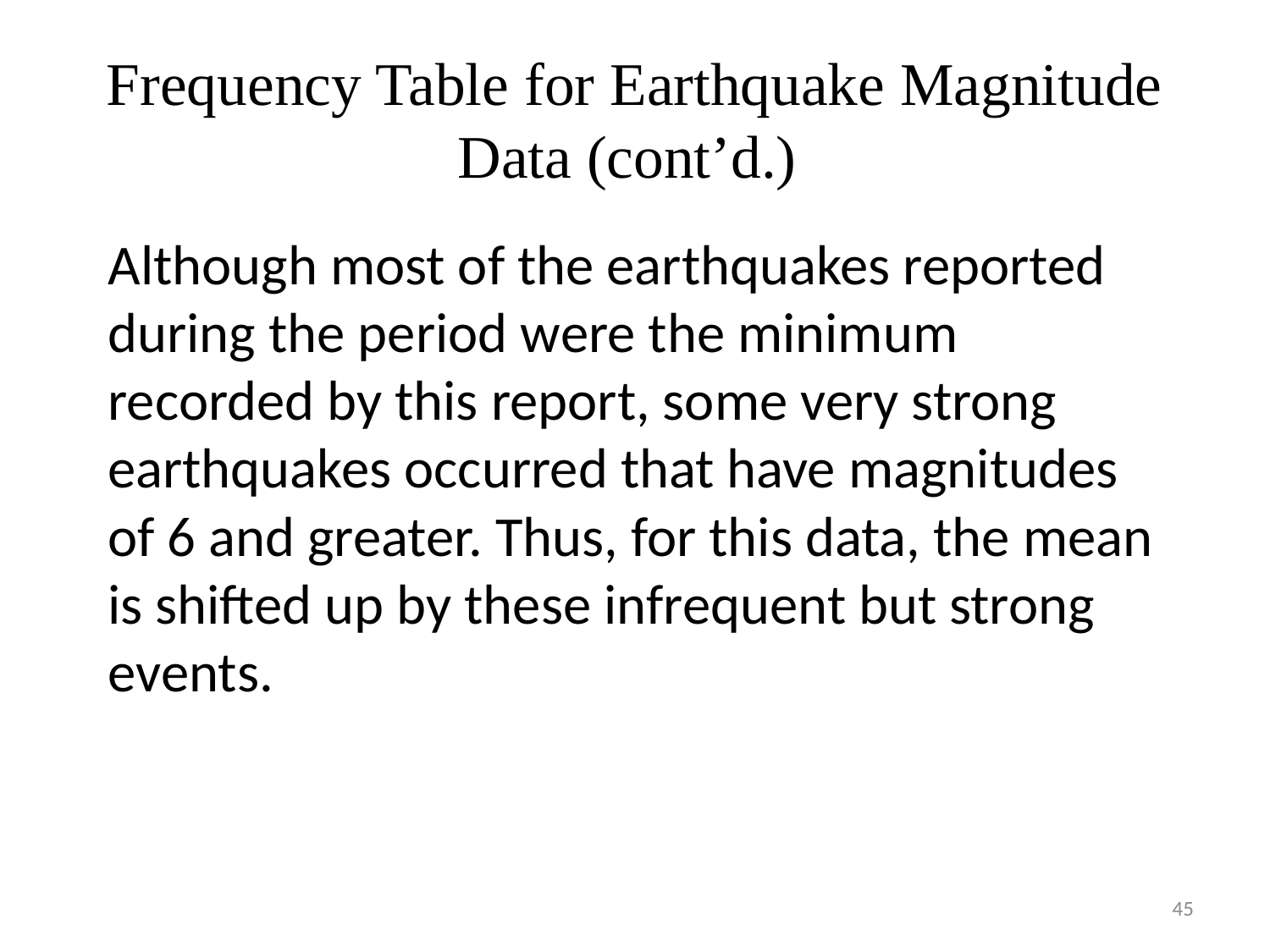

# Frequency Table for Earthquake Magnitude Data (cont’d.)
Although most of the earthquakes reported during the period were the minimum recorded by this report, some very strong earthquakes occurred that have magnitudes of 6 and greater. Thus, for this data, the mean is shifted up by these infrequent but strong events.

45